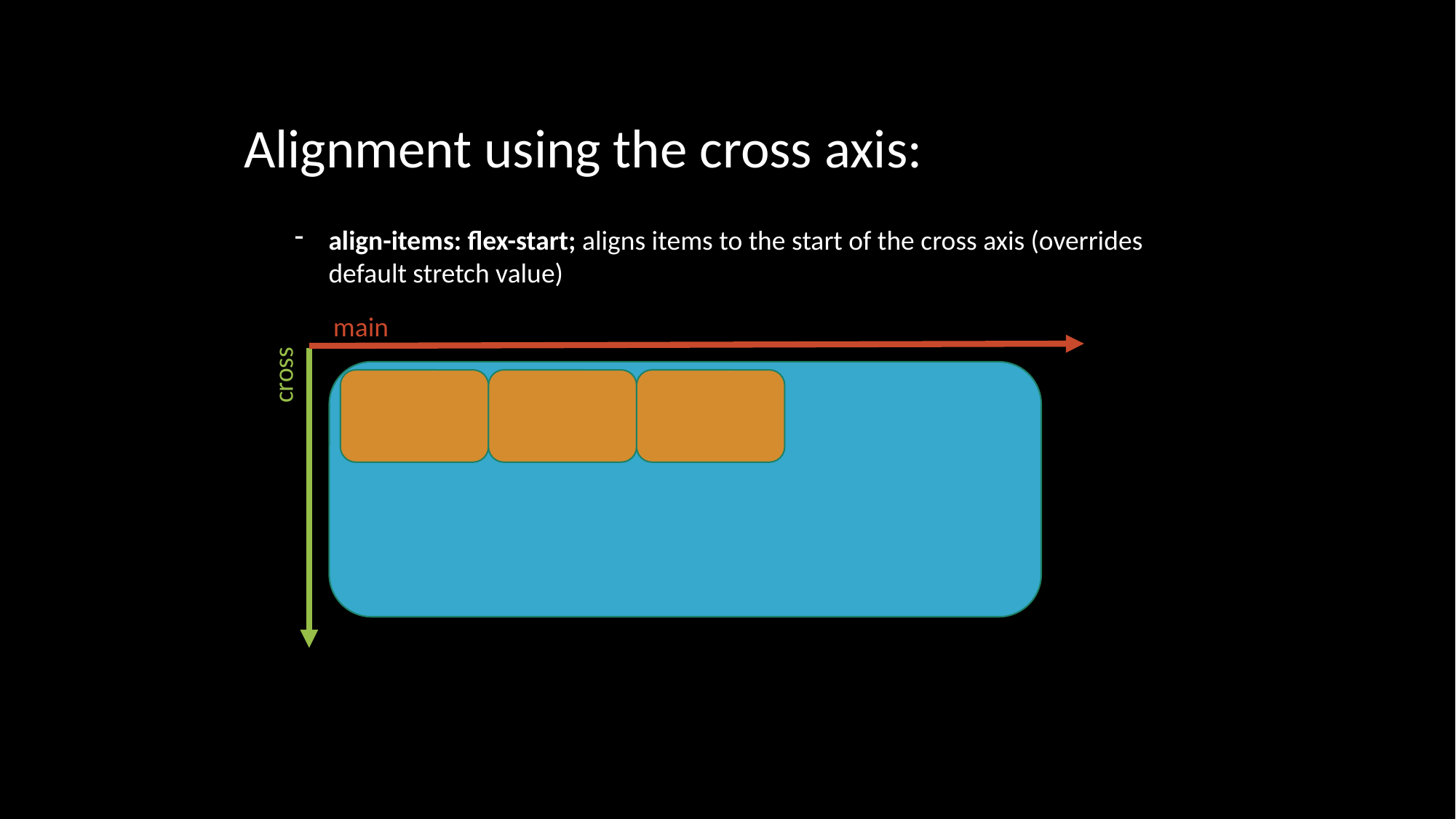

Alignment using the cross axis:
align-items: flex-start; aligns items to the start of the cross axis (overrides default stretch value)
main
cross